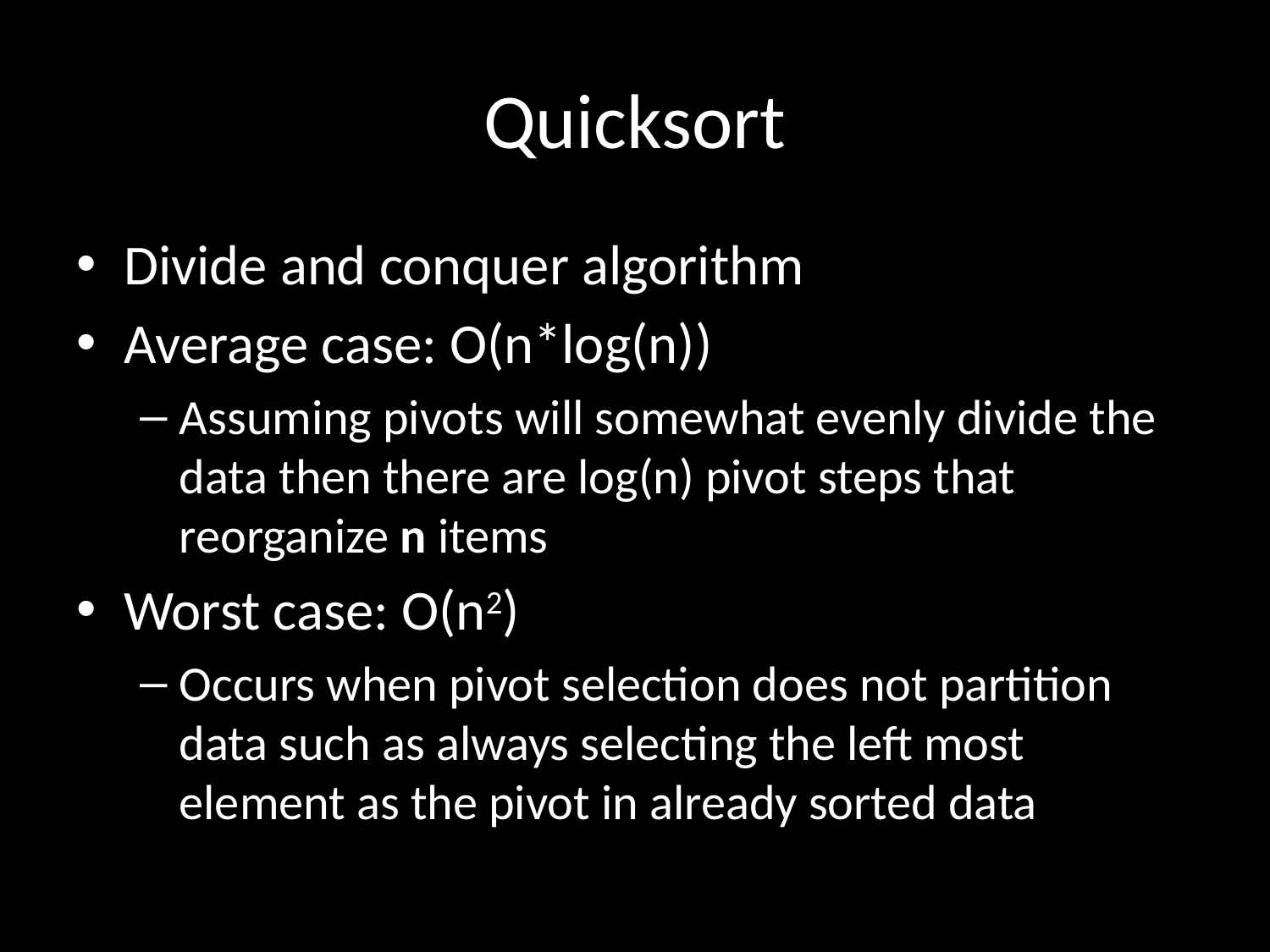

# Quicksort
Divide and conquer algorithm
Average case: O(n*log(n))
Assuming pivots will somewhat evenly divide the data then there are log(n) pivot steps that reorganize n items
Worst case: O(n2)
Occurs when pivot selection does not partition data such as always selecting the left most element as the pivot in already sorted data